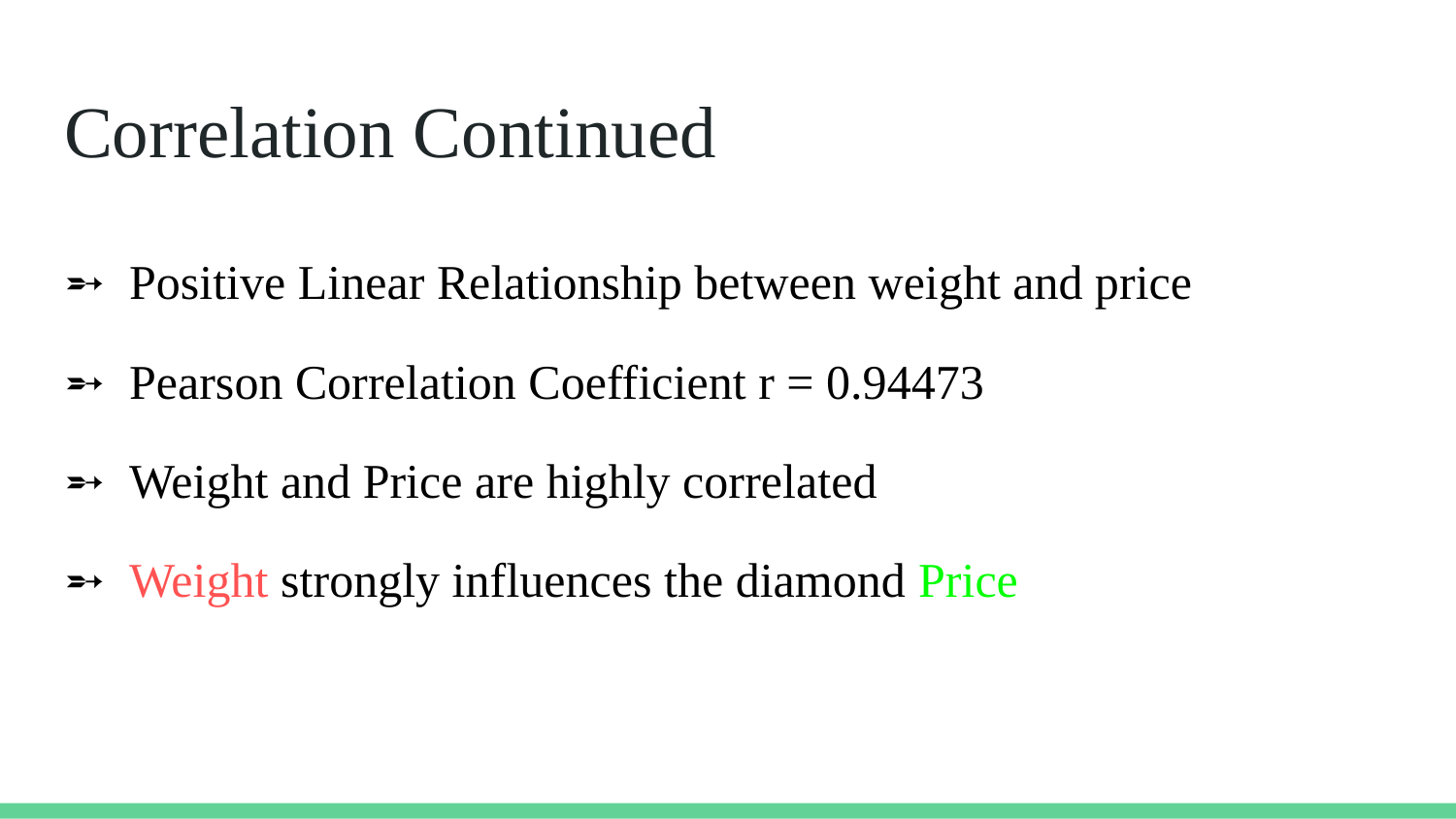

# Correlation Continued

➵  Positive Linear Relationship between weight and price
➵  Pearson Correlation Coefficient r = 0.94473
➵  Weight and Price are highly correlated
➵  Weight strongly influences the diamond Price